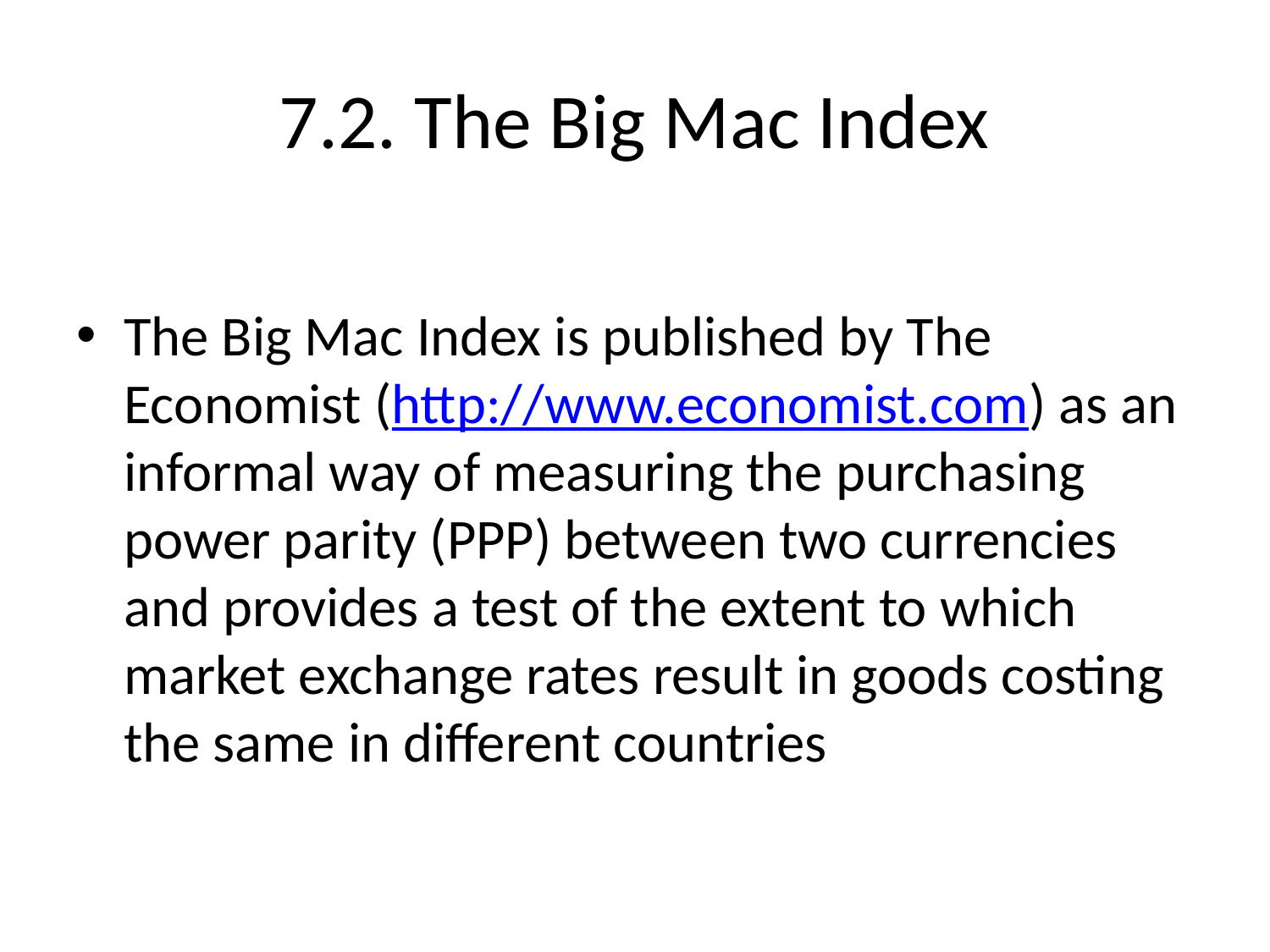

# 7.2. The Big Mac Index
The Big Mac Index is published by The Economist (http://www.economist.com) as an informal way of measuring the purchasing power parity (PPP) between two currencies and provides a test of the extent to which market exchange rates result in goods costing the same in different countries